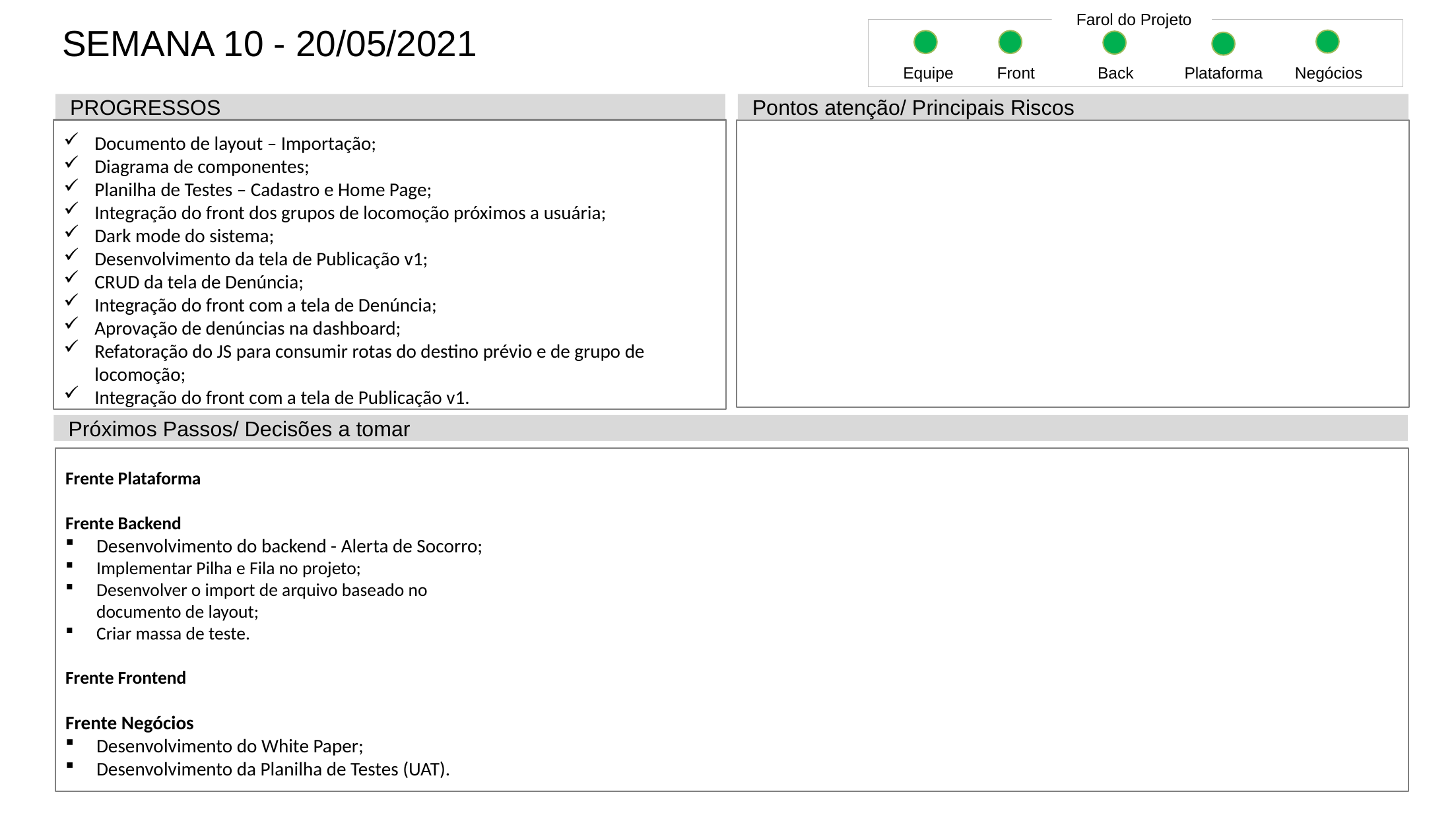

Farol do Projeto

# SEMANA 10 - 20/05/2021

Equipe
Front
Back
Plataforma
Negócios
PROGRESSOS
Pontos atenção/ Principais Riscos
Documento de layout – Importação;
Diagrama de componentes;
Planilha de Testes – Cadastro e Home Page;
Integração do front dos grupos de locomoção próximos a usuária;
Dark mode do sistema;
Desenvolvimento da tela de Publicação v1;
CRUD da tela de Denúncia;
Integração do front com a tela de Denúncia;
Aprovação de denúncias na dashboard;
Refatoração do JS para consumir rotas do destino prévio e de grupo de locomoção;
Integração do front com a tela de Publicação v1.

Próximos Passos/ Decisões a tomar
Frente Plataforma

Frente Backend
Desenvolvimento do backend - Alerta de Socorro;
Implementar Pilha e Fila no projeto;
Desenvolver o import de arquivo baseado no documento de layout;
Criar massa de teste.

Frente Frontend

Frente Negócios
Desenvolvimento do White Paper;
Desenvolvimento da Planilha de Testes (UAT).